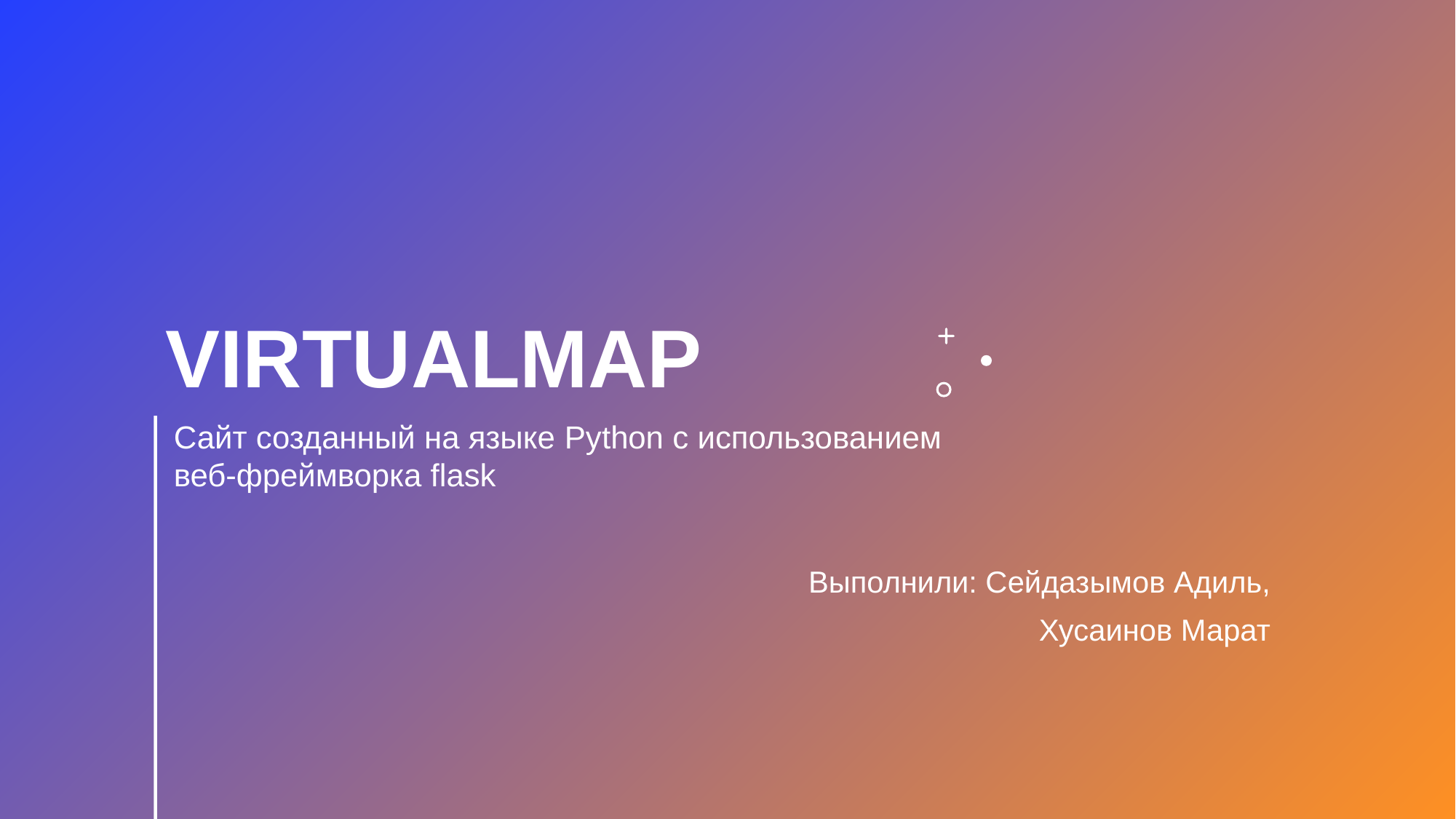

# Virtualmap
Сайт созданный на языке Python с использованием веб-фреймворка flask
Выполнили: Сейдазымов Адиль,
Хусаинов Марат